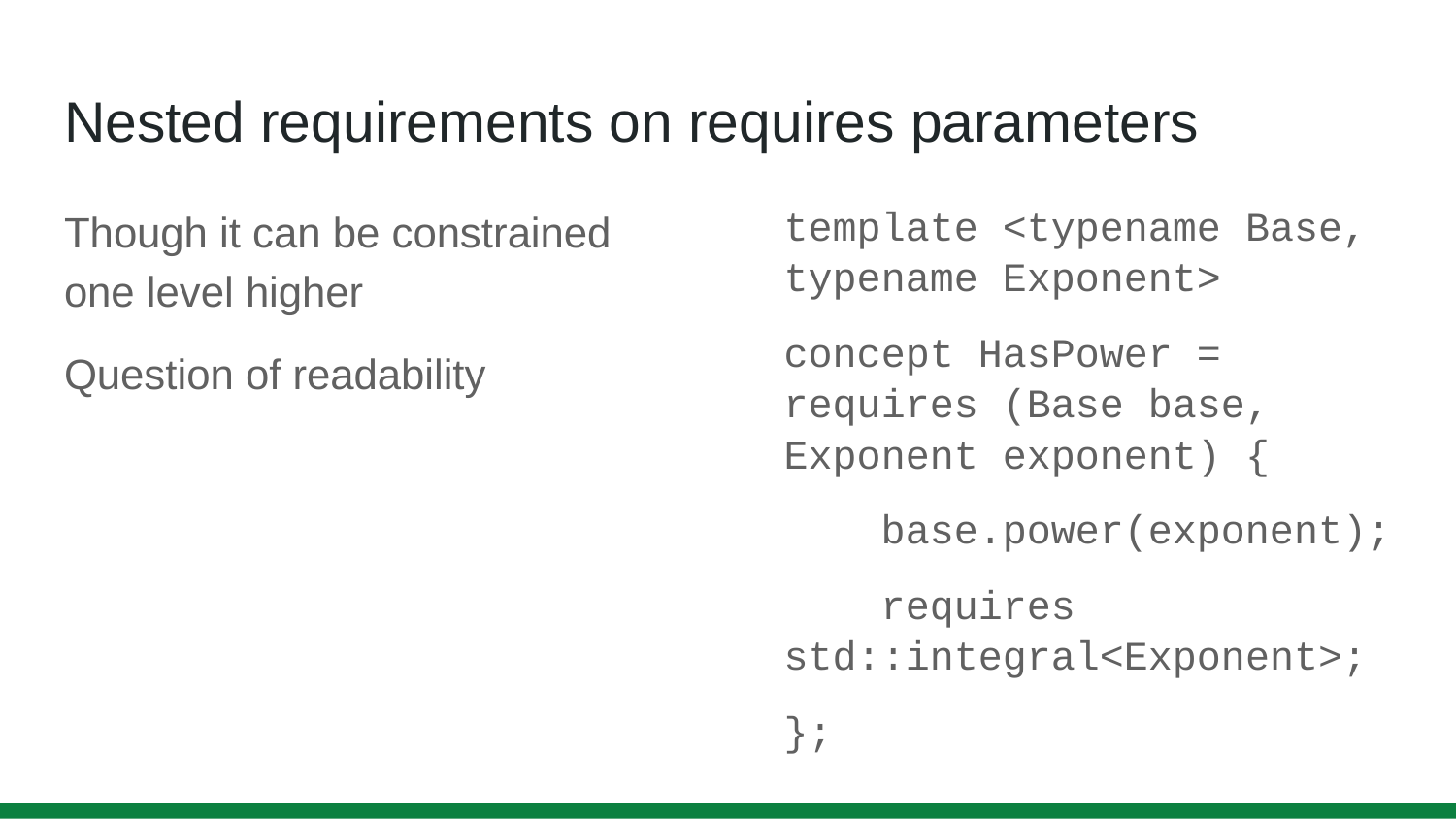

# Nested requirements on requires parameters
Though it can be constrained one level higher
Question of readability
template <typename Base, typename Exponent>
concept HasPower = requires (Base base, Exponent exponent) {
    base.power(exponent);
    requires std::integral<Exponent>;
};